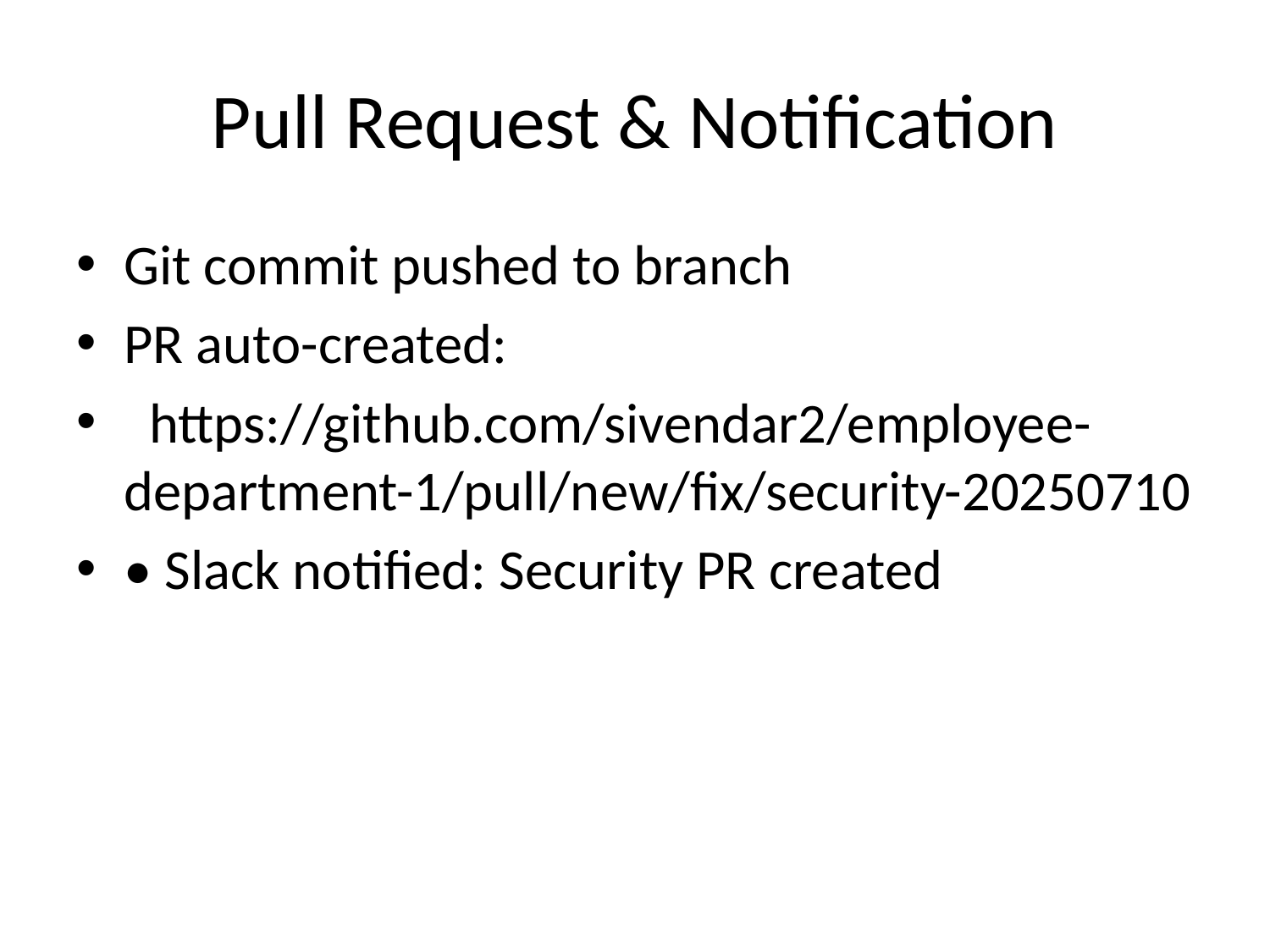

# Pull Request & Notification
Git commit pushed to branch
PR auto-created:
  https://github.com/sivendar2/employee-department-1/pull/new/fix/security-20250710
• Slack notified: Security PR created